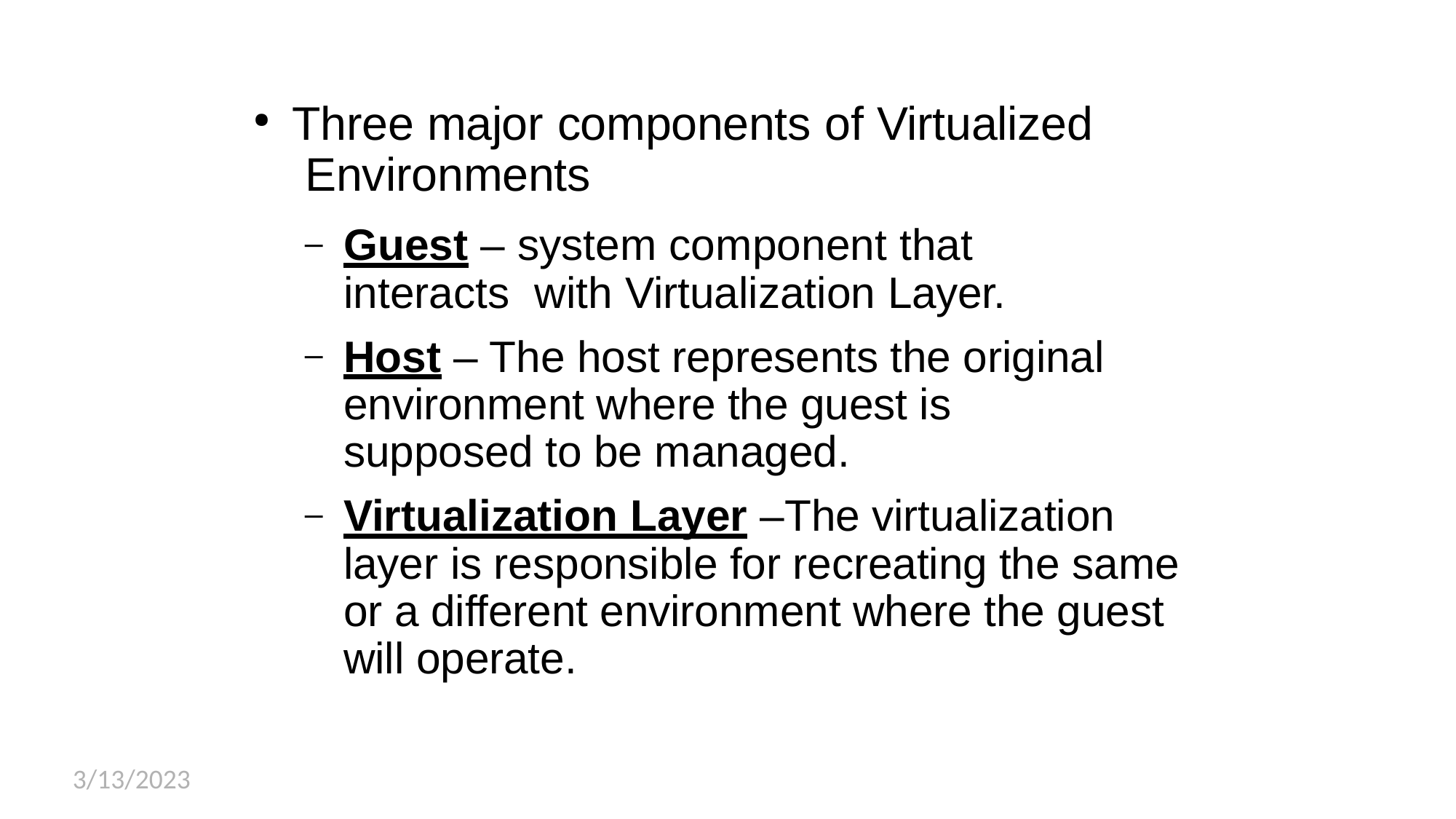

Three major components of Virtualized  Environments
Guest – system component that interacts  with Virtualization Layer.
Host – The host represents the original environment where the guest is supposed to be managed.
Virtualization Layer –The virtualization layer is responsible for recreating the same or a different environment where the guest will operate.
3/13/2023
Virtualization-Module 2